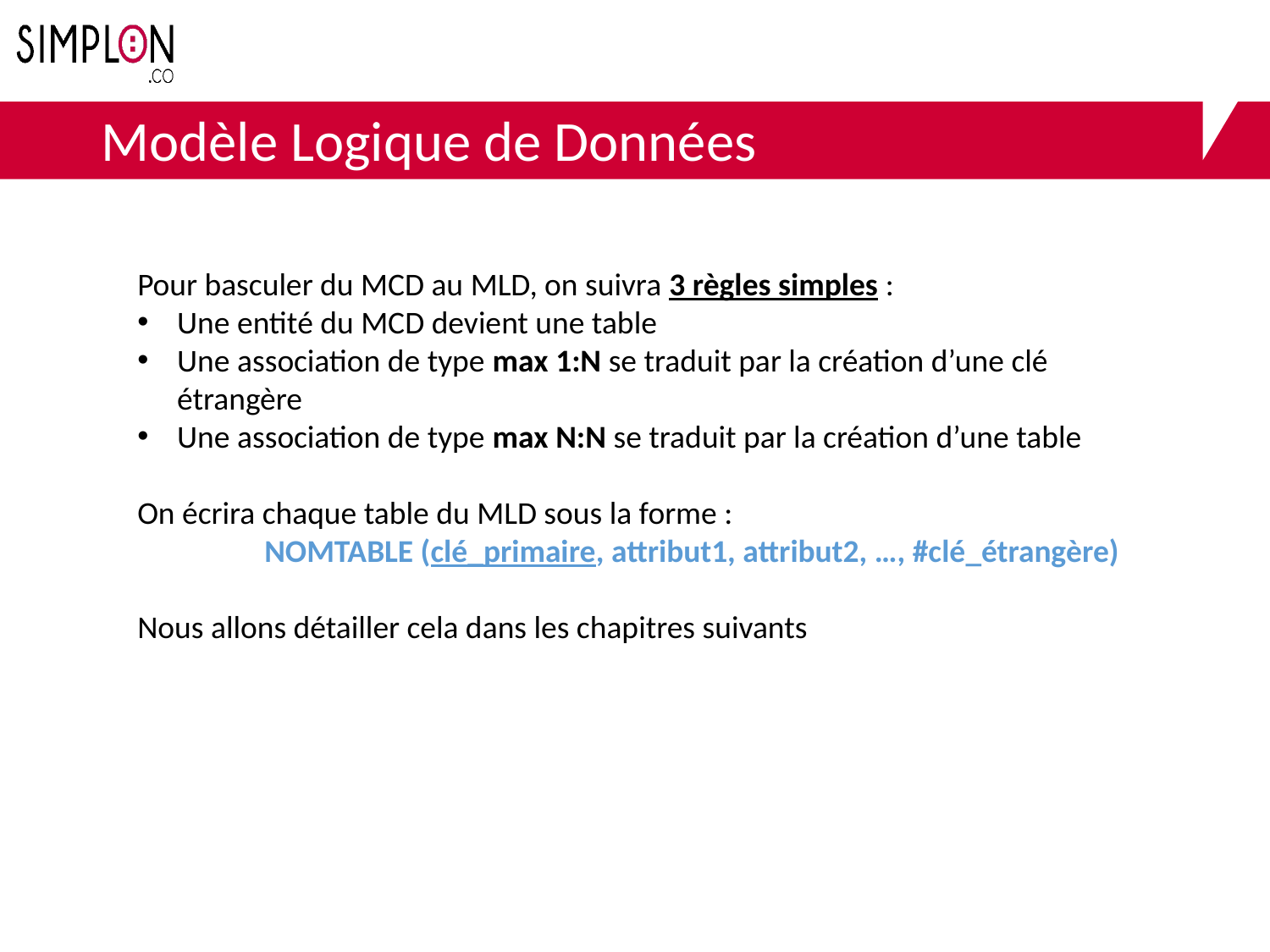

Modèle Logique de Données

Pour basculer du MCD au MLD, on suivra 3 règles simples :
Une entité du MCD devient une table
Une association de type max 1:N se traduit par la création d’une clé étrangère
Une association de type max N:N se traduit par la création d’une table

On écrira chaque table du MLD sous la forme :
	NOMTABLE (clé_primaire, attribut1, attribut2, …, #clé_étrangère)

Nous allons détailler cela dans les chapitres suivants